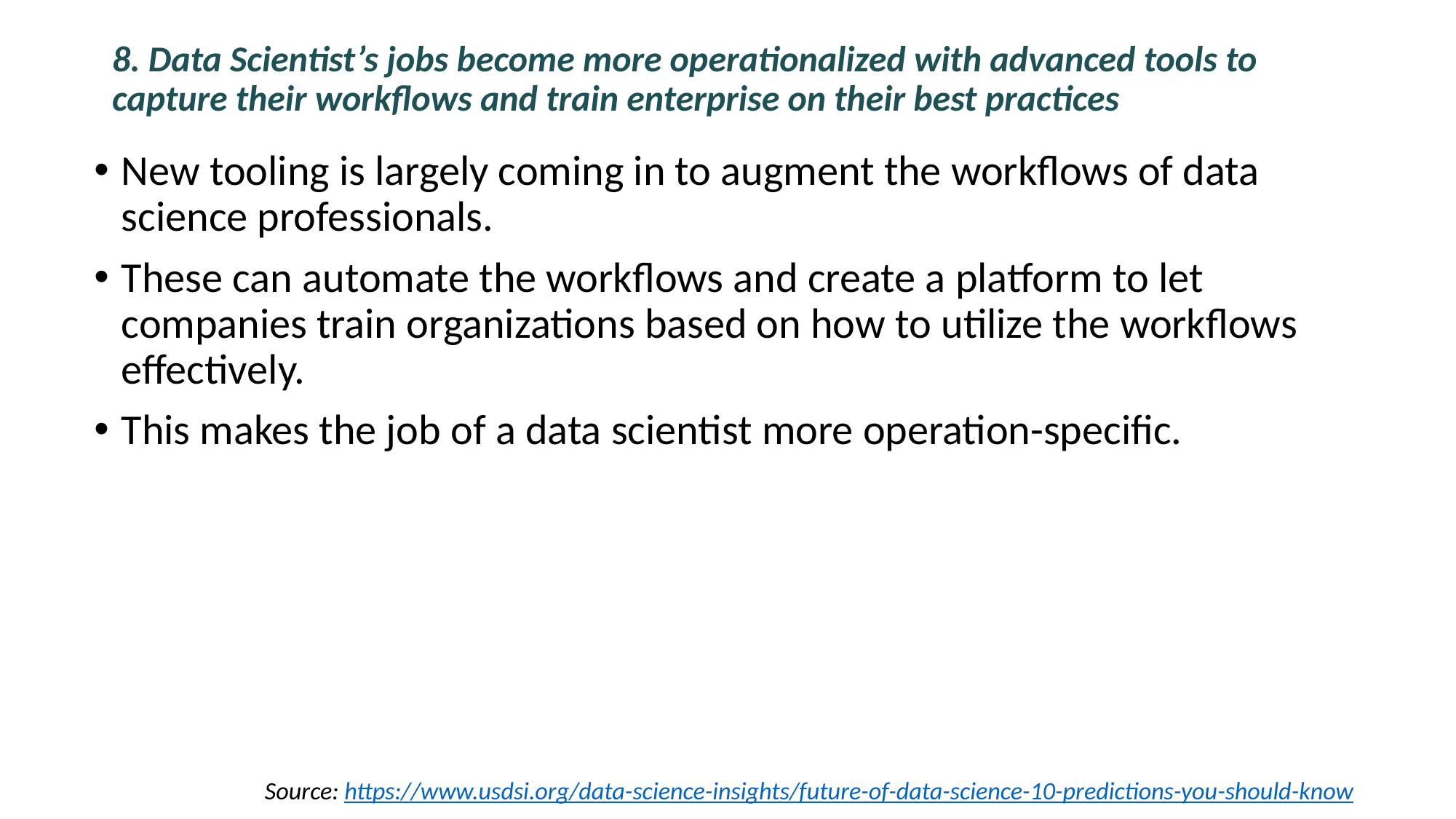

# 8. Data Scientist’s jobs become more operationalized with advanced tools to capture their workflows and train enterprise on their best practices
New tooling is largely coming in to augment the workflows of data science professionals.
These can automate the workflows and create a platform to let companies train organizations based on how to utilize the workflows effectively.
This makes the job of a data scientist more operation-specific.
Source: https://www.usdsi.org/data-science-insights/future-of-data-science-10-predictions-you-should-know